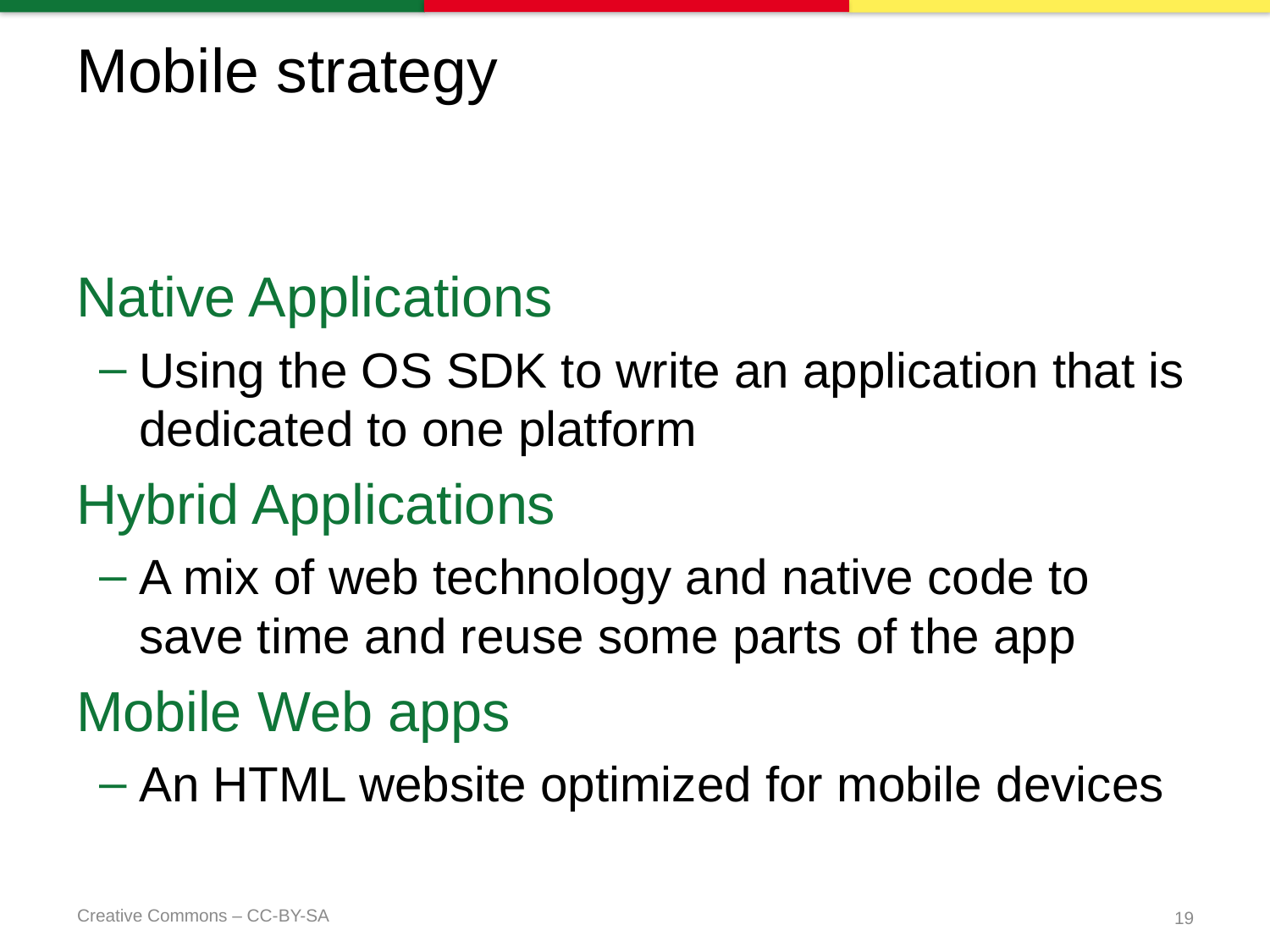

# Mobile strategy
Native Applications
Using the OS SDK to write an application that is dedicated to one platform
Hybrid Applications
A mix of web technology and native code to save time and reuse some parts of the app
Mobile Web apps
An HTML website optimized for mobile devices
19